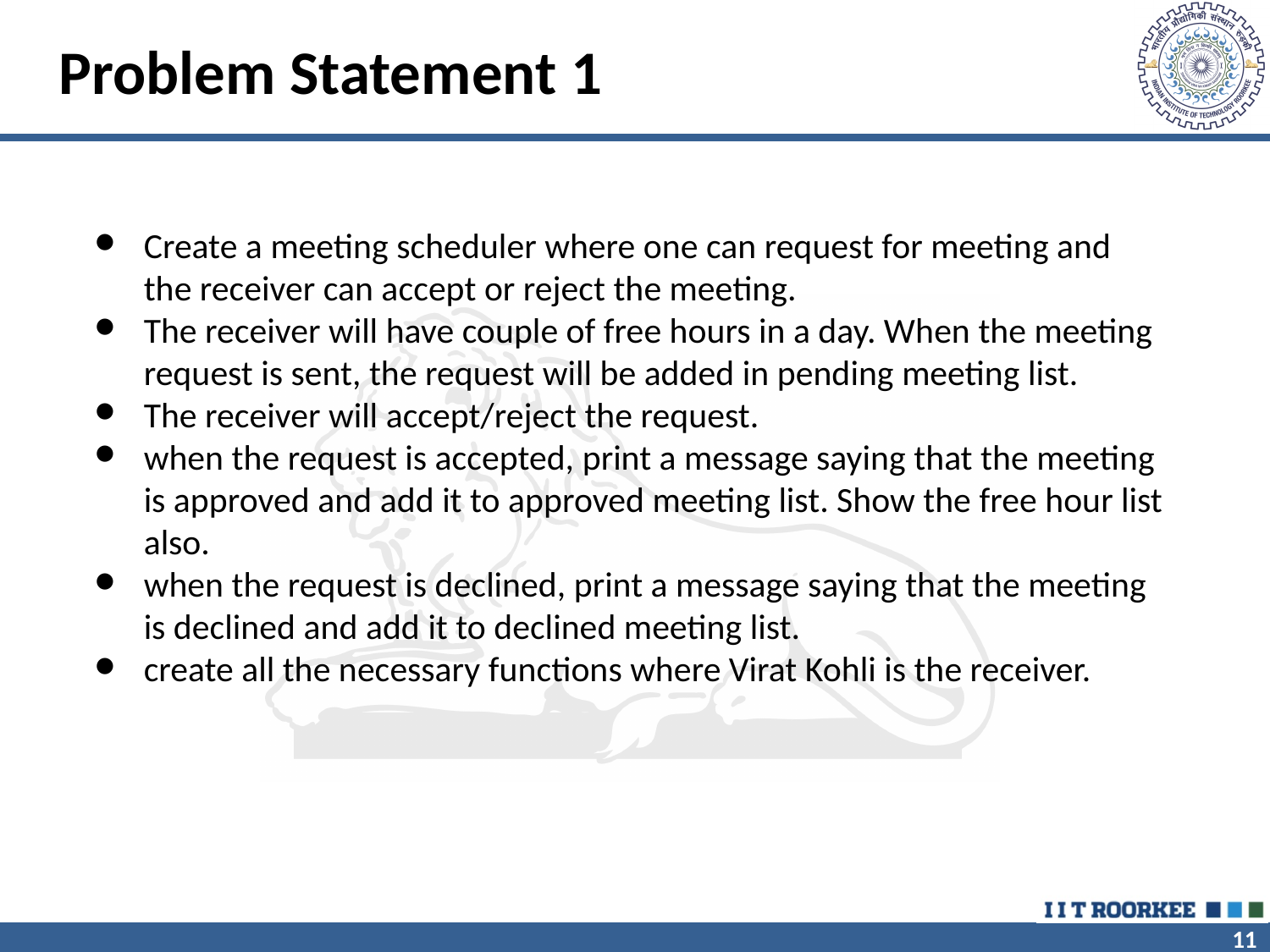

# Problem Statement 1
Create a meeting scheduler where one can request for meeting and the receiver can accept or reject the meeting.
The receiver will have couple of free hours in a day. When the meeting request is sent, the request will be added in pending meeting list.
The receiver will accept/reject the request.
when the request is accepted, print a message saying that the meeting is approved and add it to approved meeting list. Show the free hour list also.
when the request is declined, print a message saying that the meeting is declined and add it to declined meeting list.
create all the necessary functions where Virat Kohli is the receiver.